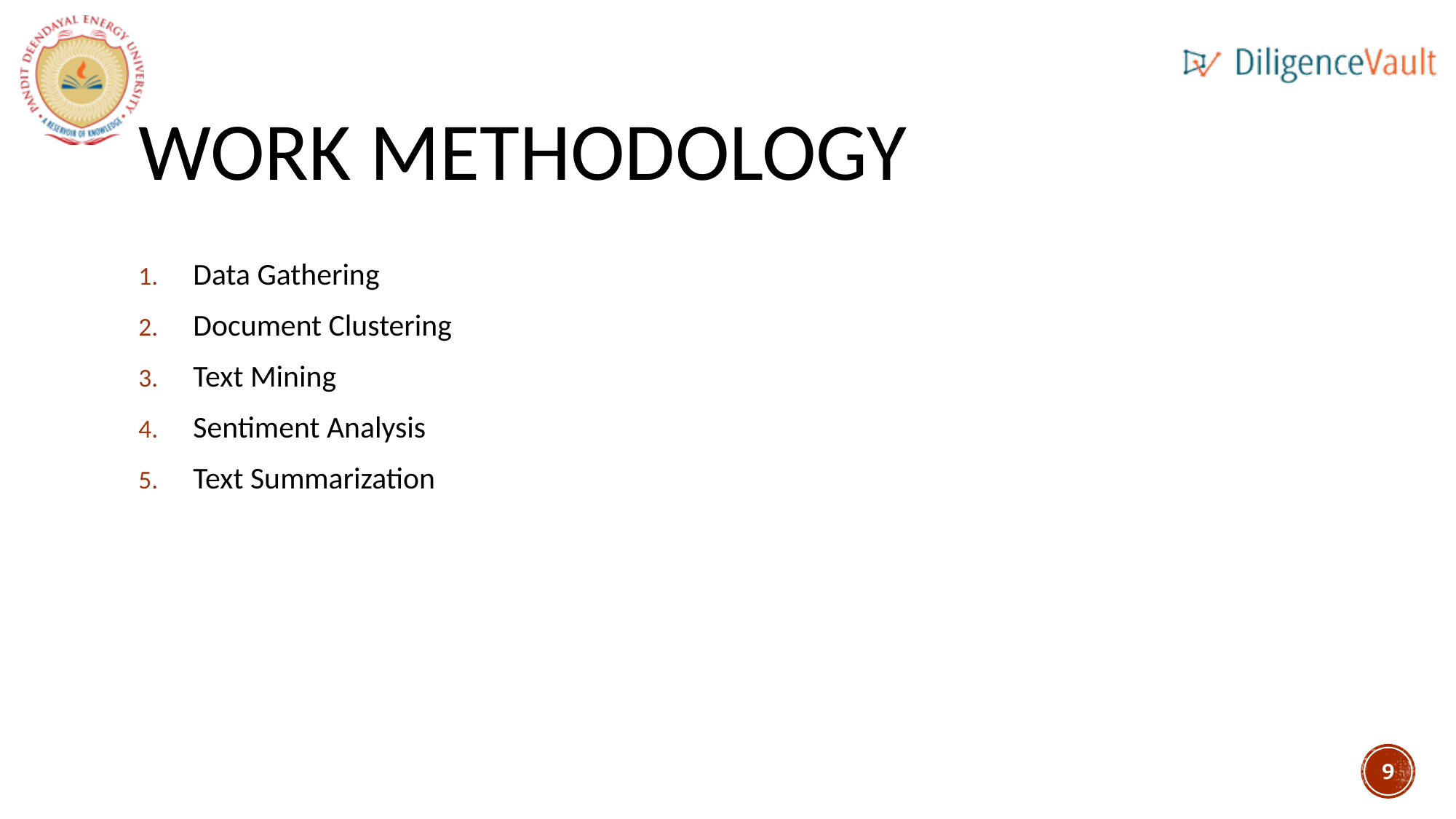

# Work Methodology
Data Gathering
Document Clustering
Text Mining
Sentiment Analysis
Text Summarization
9